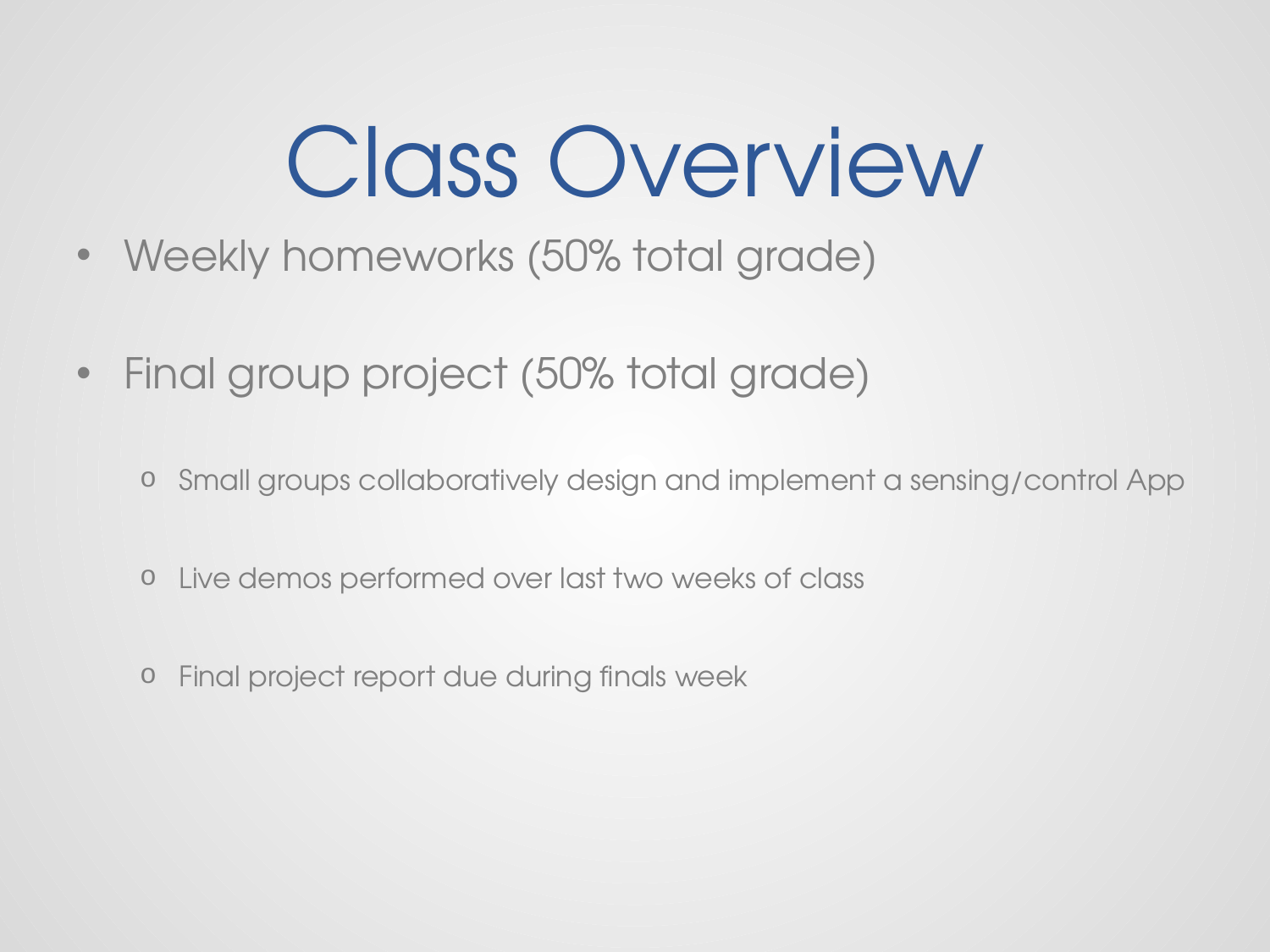

# Class Overview
Weekly homeworks (50% total grade)

Final group project (50% total grade)

Small groups collaboratively design and implement a sensing/control App

Live demos performed over last two weeks of class

Final project report due during finals week